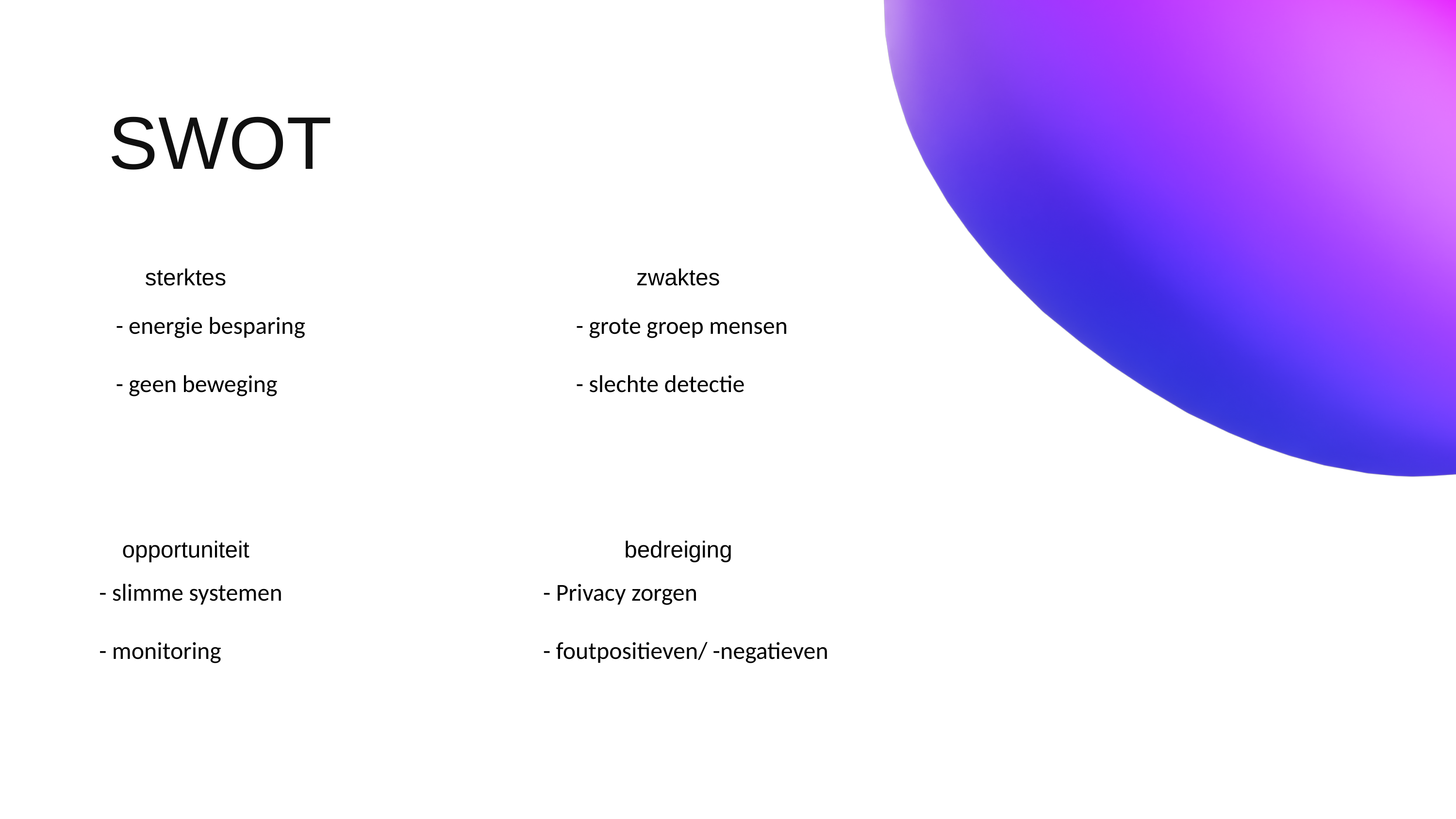

SWOT
sterktes
zwaktes
- grote groep mensen

- slechte detectie
- energie besparing

- geen beweging
opportuniteit
bedreiging
- slimme systemen

- monitoring
- Privacy zorgen

- foutpositieven/ -negatieven